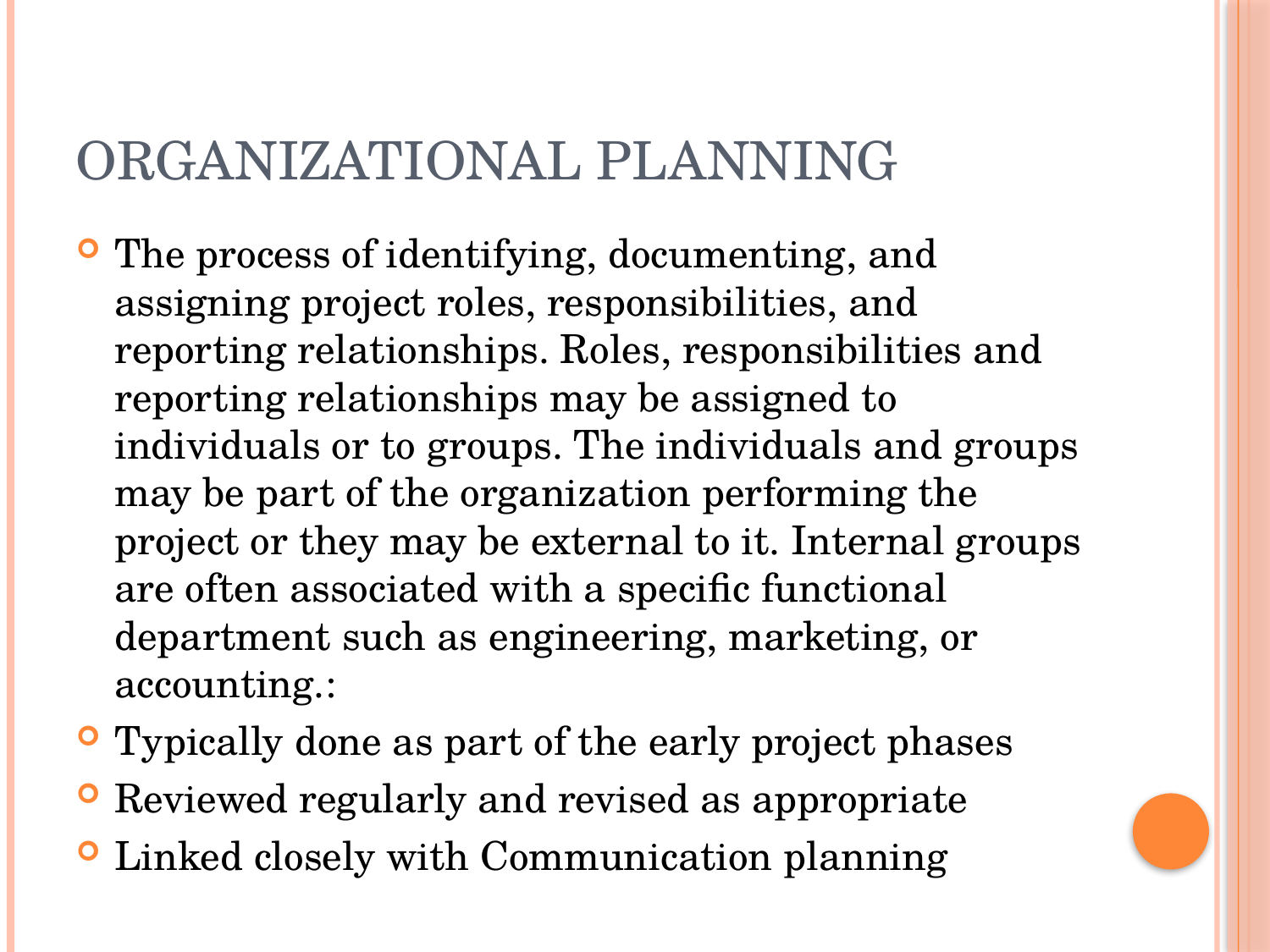

# Organizational Planning
The process of identifying, documenting, and assigning project roles, responsibilities, and reporting relationships. Roles, responsibilities and reporting relationships may be assigned to individuals or to groups. The individuals and groups may be part of the organization performing the project or they may be external to it. Internal groups are often associated with a specific functional department such as engineering, marketing, or accounting.:
Typically done as part of the early project phases
Reviewed regularly and revised as appropriate
Linked closely with Communication planning